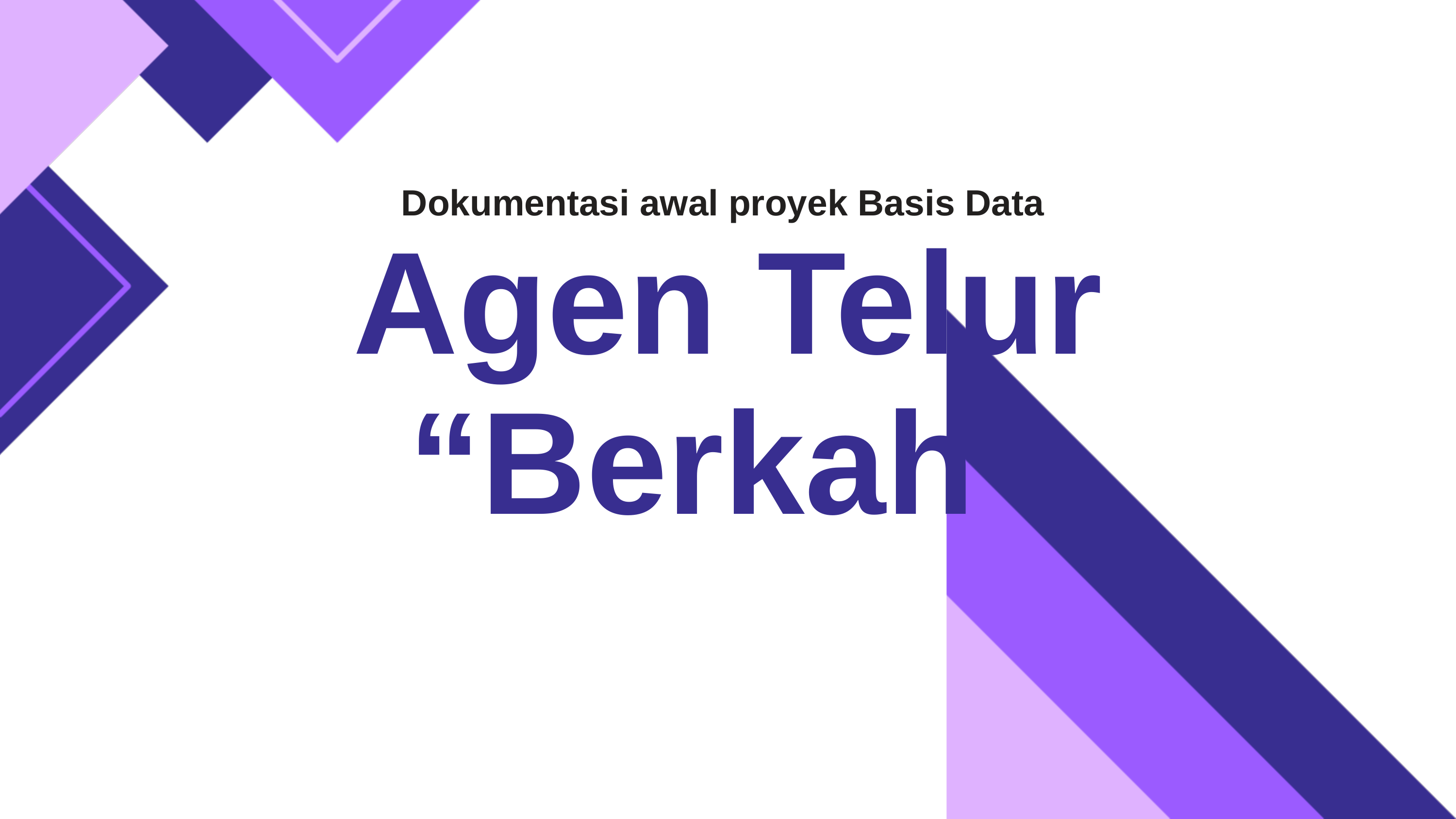

Dokumentasi awal proyek Basis Data
Agen Telur “Berkah”